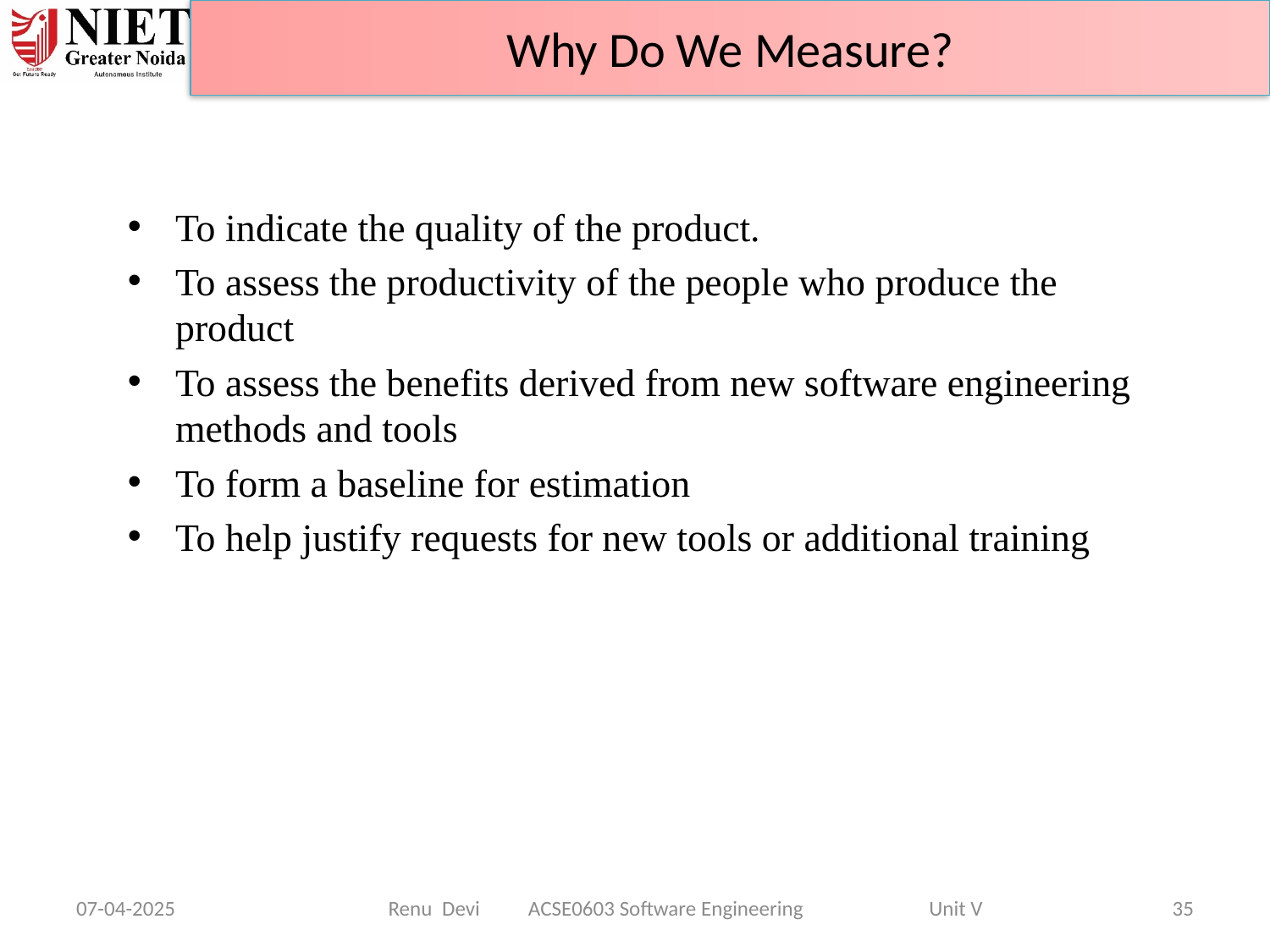

Why Do We Measure?
To indicate the quality of the product.
To assess the productivity of the people who produce the product
To assess the benefits derived from new software engineering methods and tools
To form a baseline for estimation
To help justify requests for new tools or additional training
07-04-2025
Renu  Devi          ACSE0603 Software Engineering                          Unit V
35